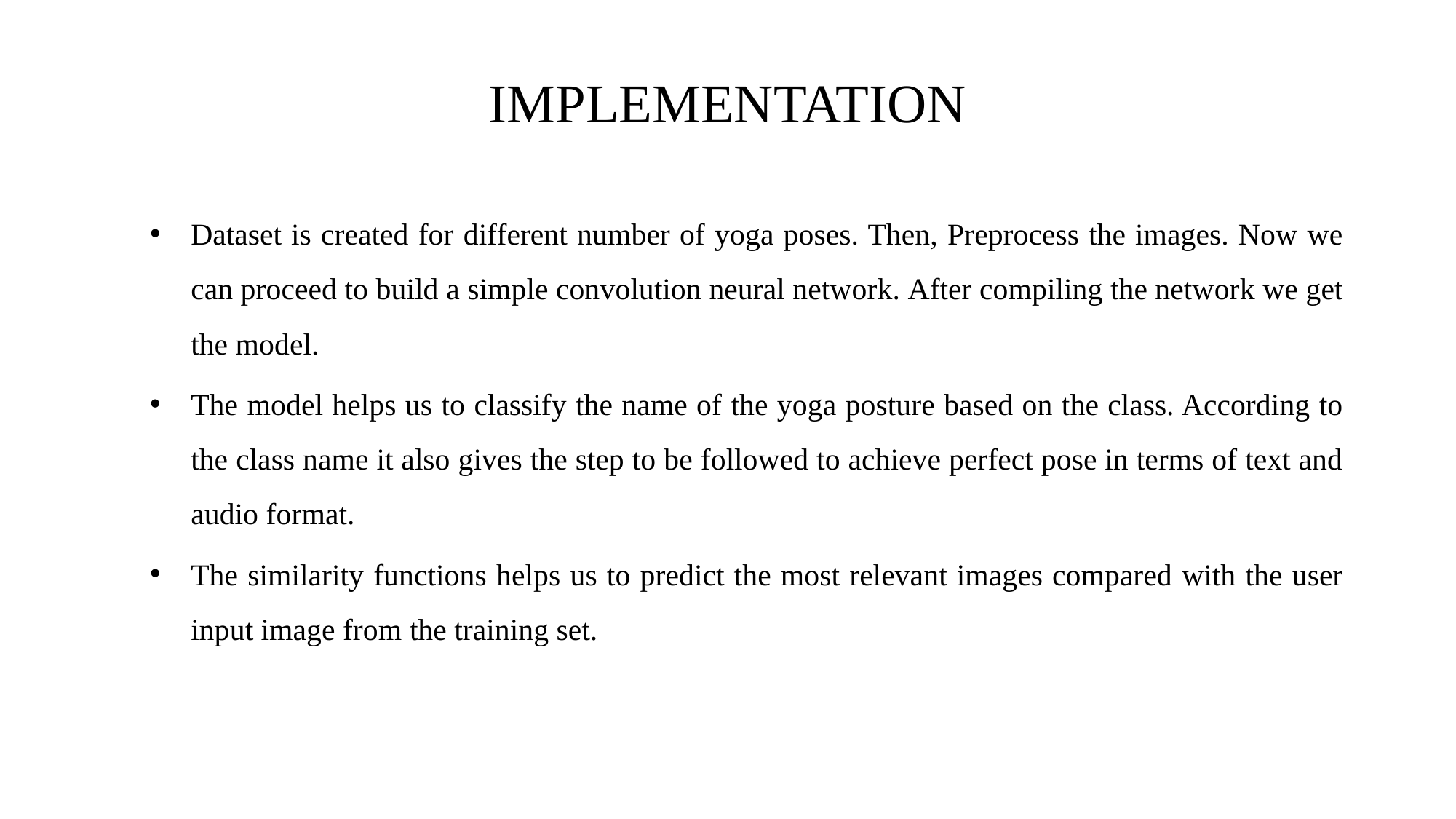

# IMPLEMENTATION
Dataset is created for different number of yoga poses. Then, Preprocess the images. Now we can proceed to build a simple convolution neural network. After compiling the network we get the model.
The model helps us to classify the name of the yoga posture based on the class. According to the class name it also gives the step to be followed to achieve perfect pose in terms of text and audio format.
The similarity functions helps us to predict the most relevant images compared with the user input image from the training set.